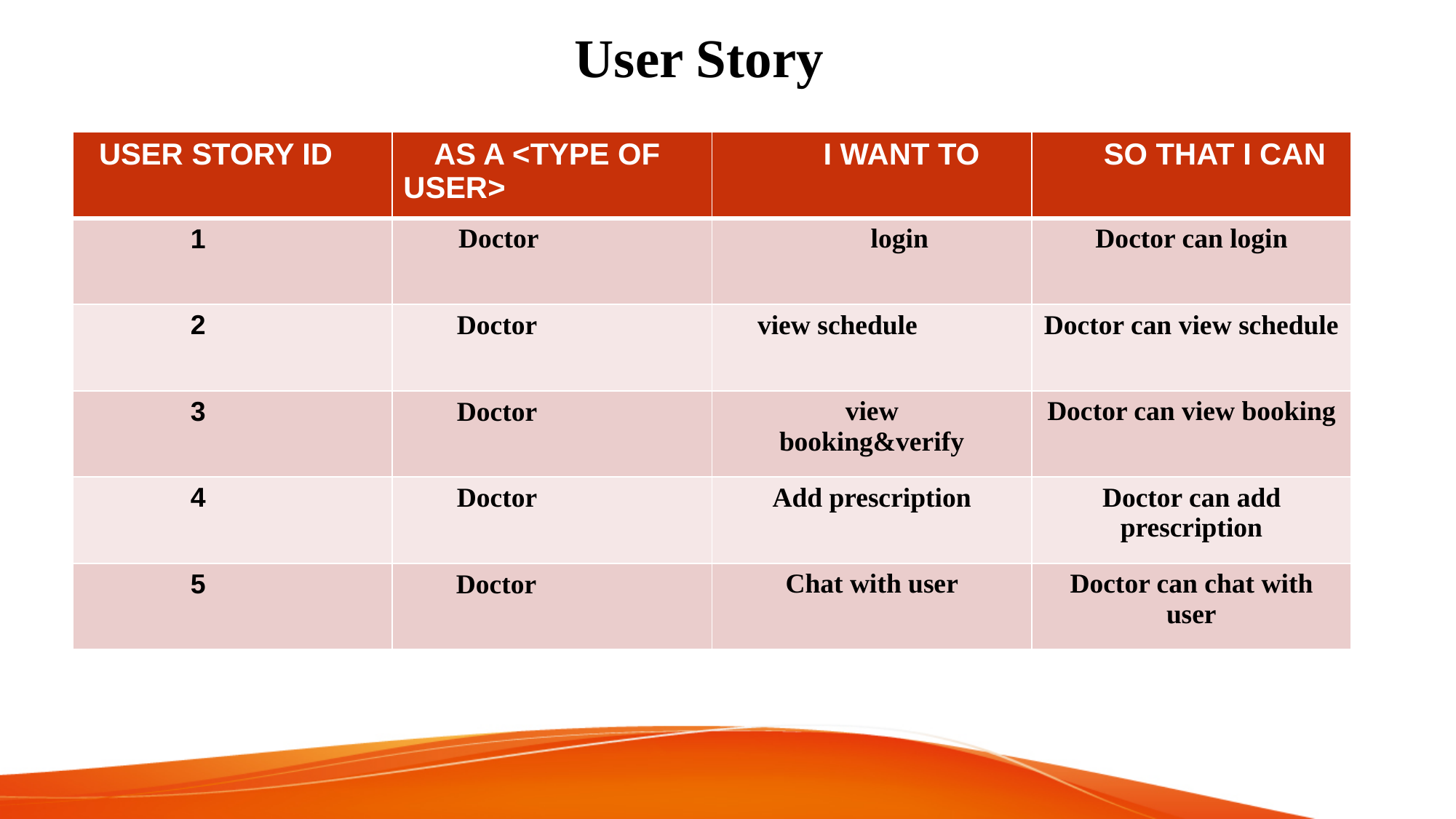

# User Story
| USER STORY ID | AS A <TYPE OF USER> | I WANT TO | SO THAT I CAN |
| --- | --- | --- | --- |
| 1 | Doctor | login | Doctor can login |
| 2 | Doctor | view schedule | Doctor can view schedule |
| 3 | Doctor | view booking&verify | Doctor can view booking |
| 4 | Doctor | Add prescription | Doctor can add prescription |
| 5 | Doctor | Chat with user | Doctor can chat with user |
 USER STORY ID
    AS A <TYPE